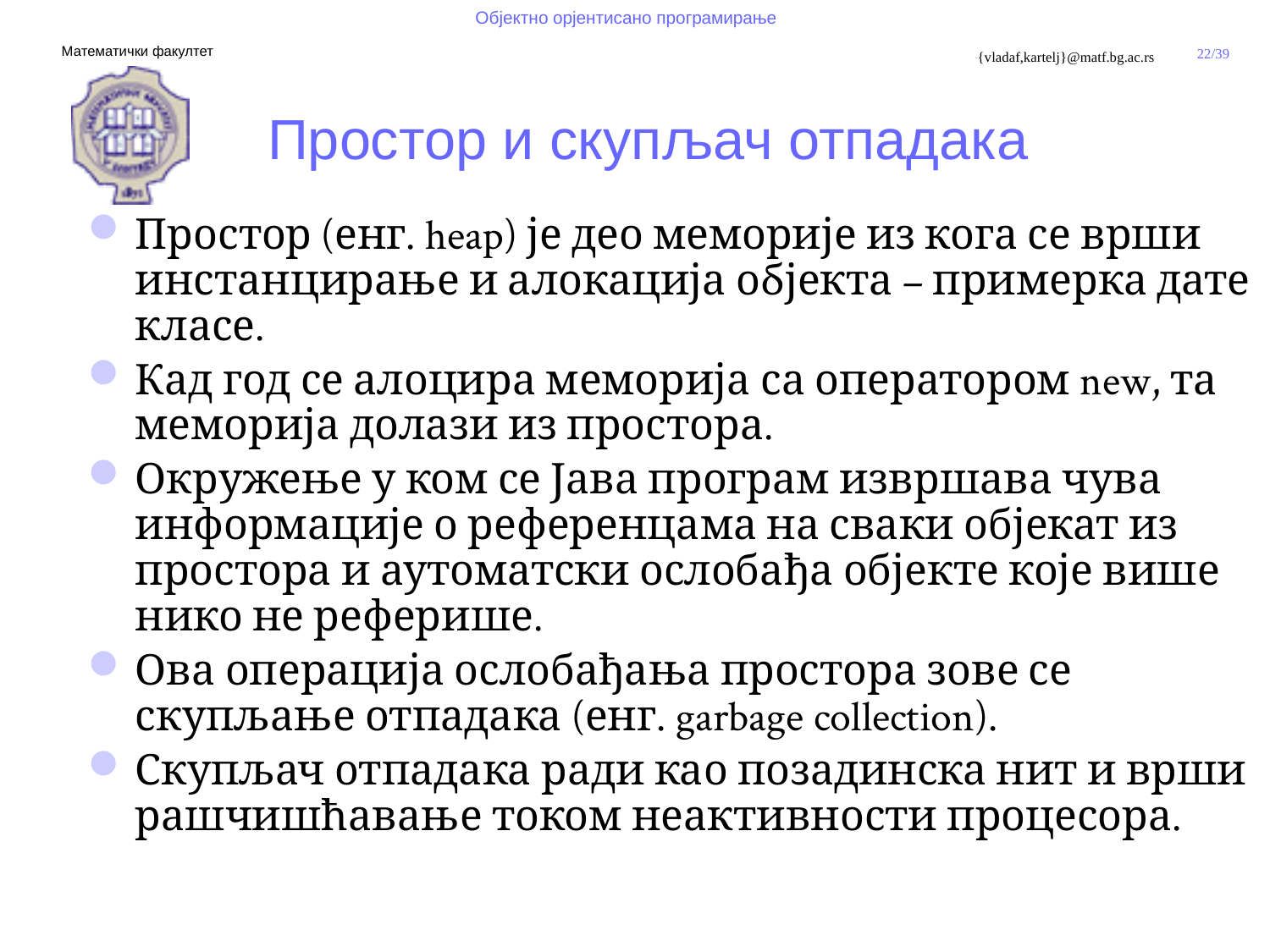

# Простор и скупљач отпадака
Простор (енг. heap) је део меморије из кога се врши инстанцирање и алокација објекта – примерка дате класе.
Кад год се алоцира меморија са оператором new, та меморија долази из простора.
Окружење у ком се Јава програм извршава чува информације о референцама на сваки објекат из простора и аутоматски ослобађа објекте које више нико не реферише.
Ова операција ослобађања простора зове се скупљање отпадака (енг. garbage collection).
Скупљач отпадака ради као позадинска нит и врши рашчишћавање током неактивности процесора.